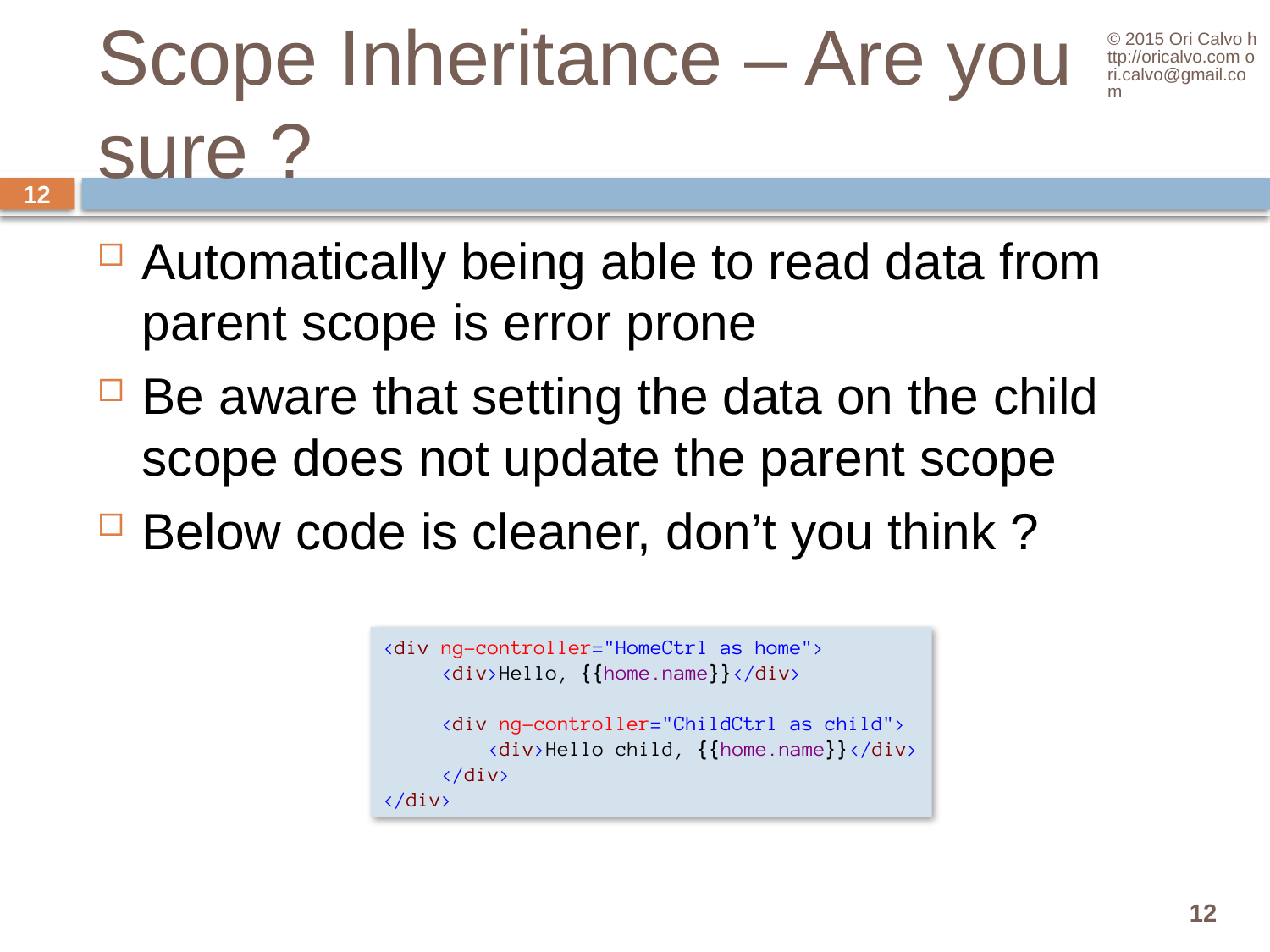

© 2015 Ori Calvo http://oricalvo.com ori.calvo@gmail.com
# Scope Inheritance – Are you sure ?
12
Automatically being able to read data from parent scope is error prone
Be aware that setting the data on the child scope does not update the parent scope
Below code is cleaner, don’t you think ?
<div ng-controller="HomeCtrl as home">
     <div>Hello, {{home.name}}</div>

     <div ng-controller="ChildCtrl as child">
         <div>Hello child, {{home.name}}</div>
     </div>
</div>